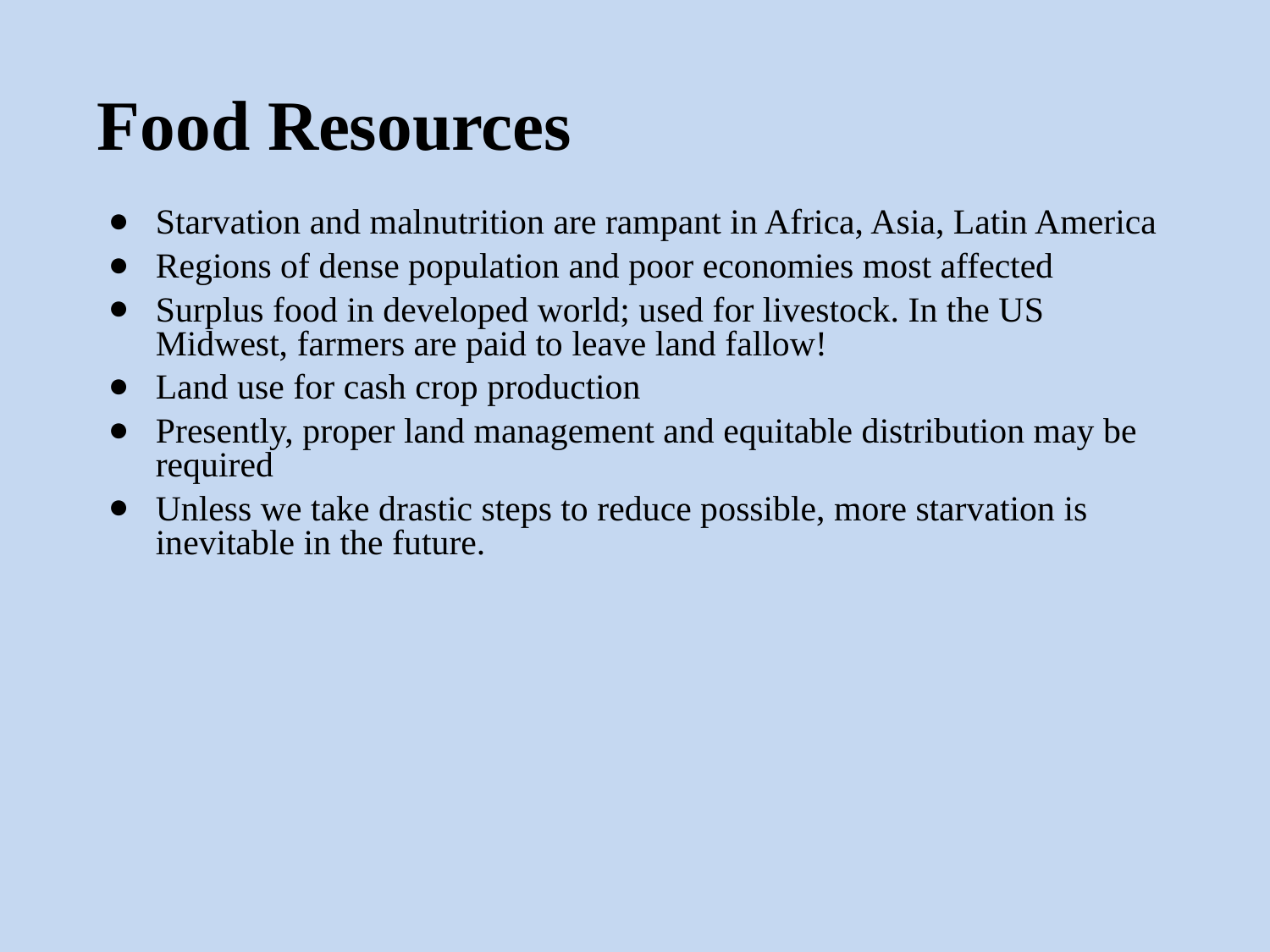

# Food Resources
Starvation and malnutrition are rampant in Africa, Asia, Latin America
Regions of dense population and poor economies most affected
Surplus food in developed world; used for livestock. In the US Midwest, farmers are paid to leave land fallow!
Land use for cash crop production
Presently, proper land management and equitable distribution may be required
Unless we take drastic steps to reduce possible, more starvation is inevitable in the future.